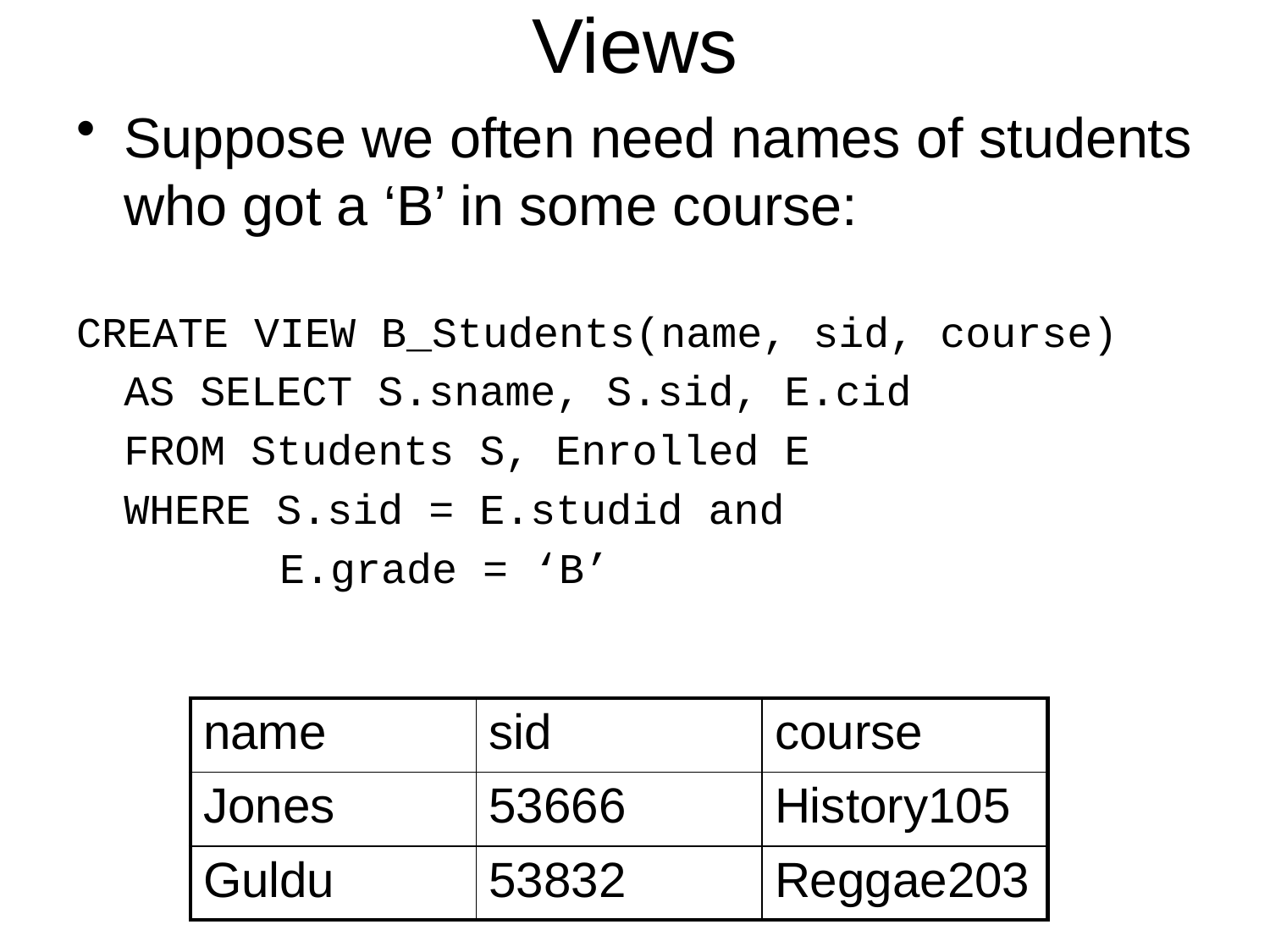

# Views
Suppose we often need names of students who got a ‘B’ in some course:

CREATE VIEW B_Students(name, sid, course)
	AS SELECT S.sname, S.sid, E.cid
	FROM Students S, Enrolled E
	WHERE S.sid = E.studid and
        E.grade = ‘B’
| name | sid | course |
| --- | --- | --- |
| Jones | 53666 | History105 |
| Guldu | 53832 | Reggae203 |